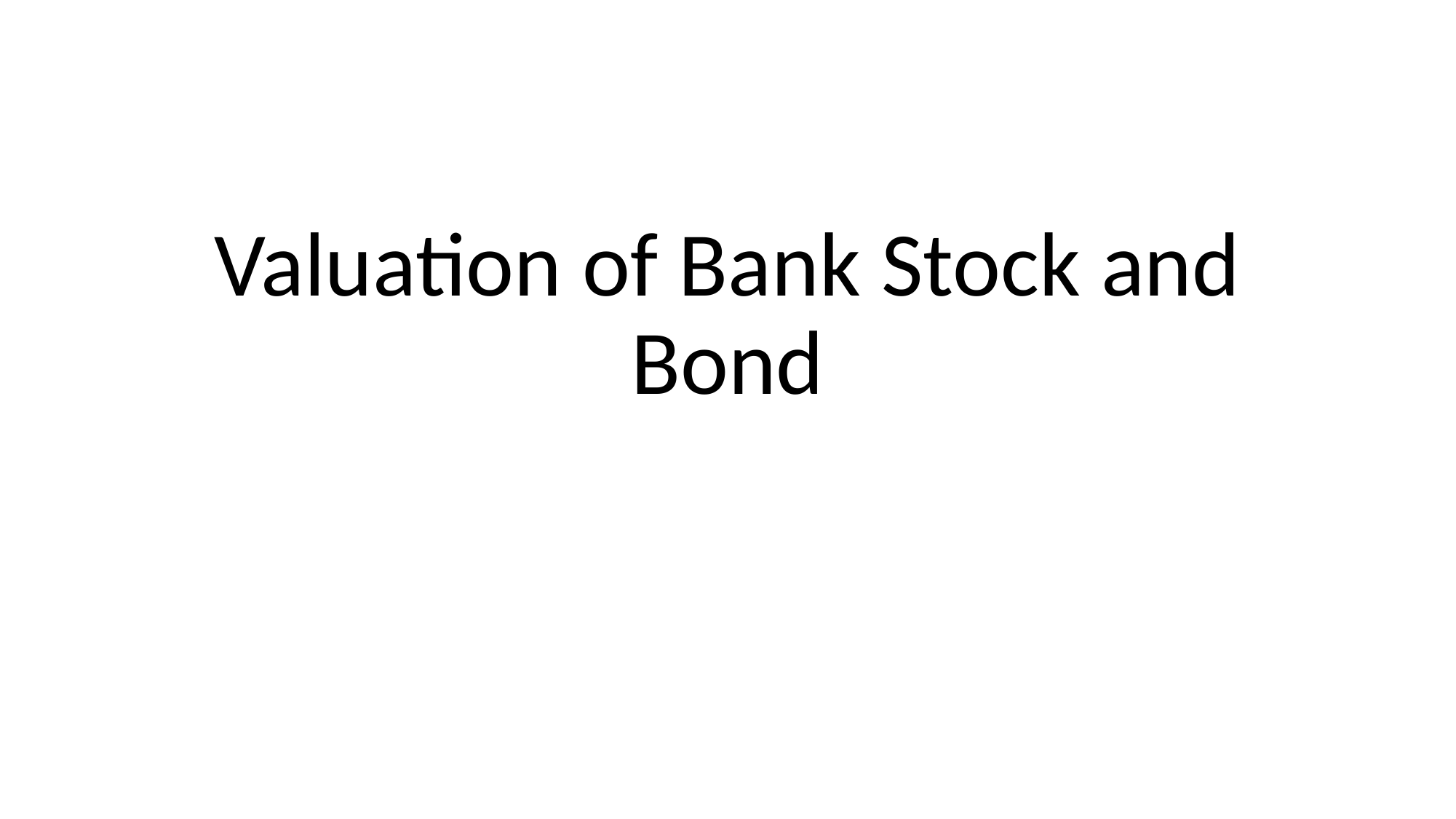

# Valuation of Bank Stock and Bond